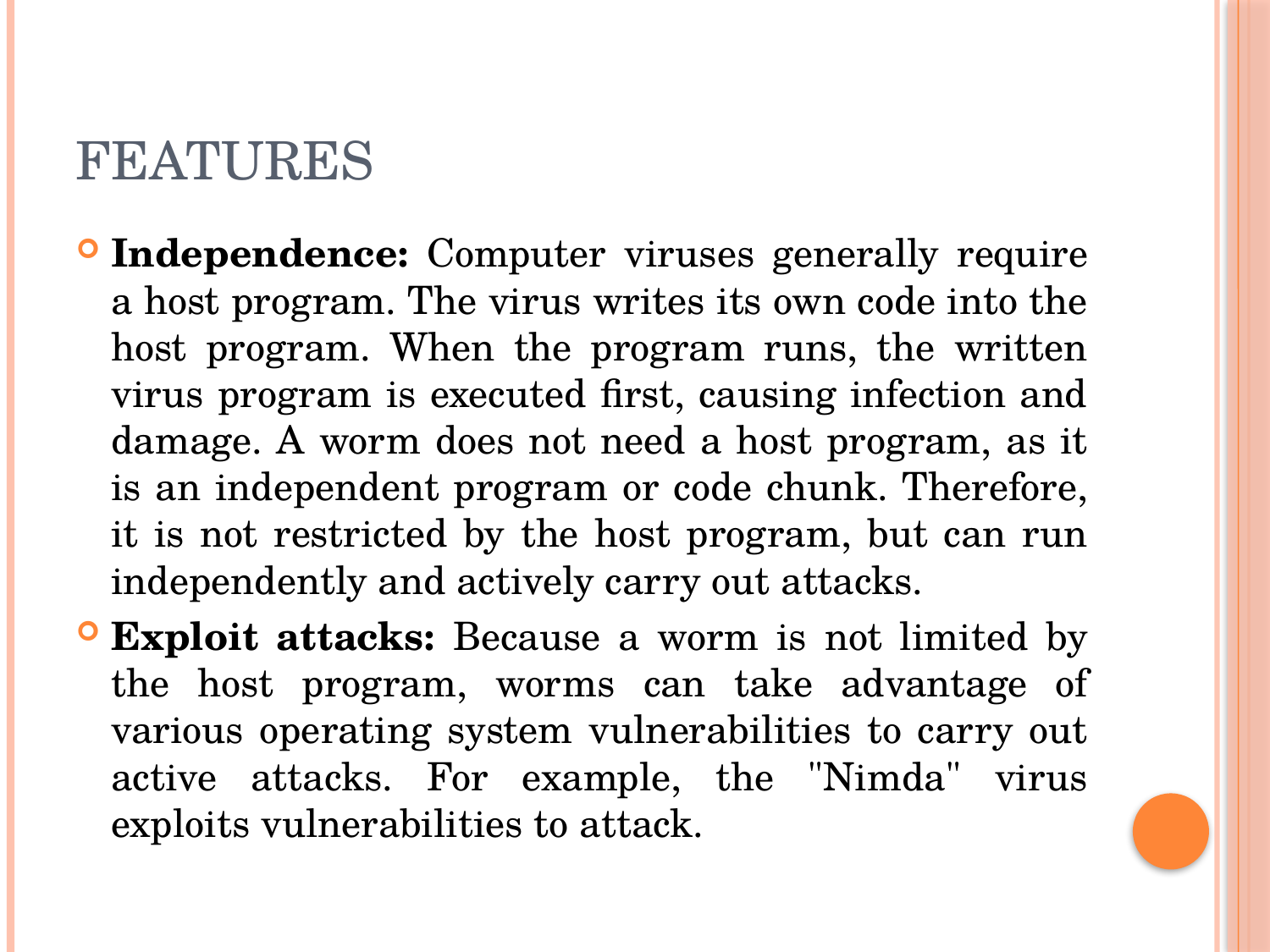

# Features
Independence: Computer viruses generally require a host program. The virus writes its own code into the host program. When the program runs, the written virus program is executed first, causing infection and damage. A worm does not need a host program, as it is an independent program or code chunk. Therefore, it is not restricted by the host program, but can run independently and actively carry out attacks.
Exploit attacks: Because a worm is not limited by the host program, worms can take advantage of various operating system vulnerabilities to carry out active attacks. For example, the "Nimda" virus exploits vulnerabilities to attack.